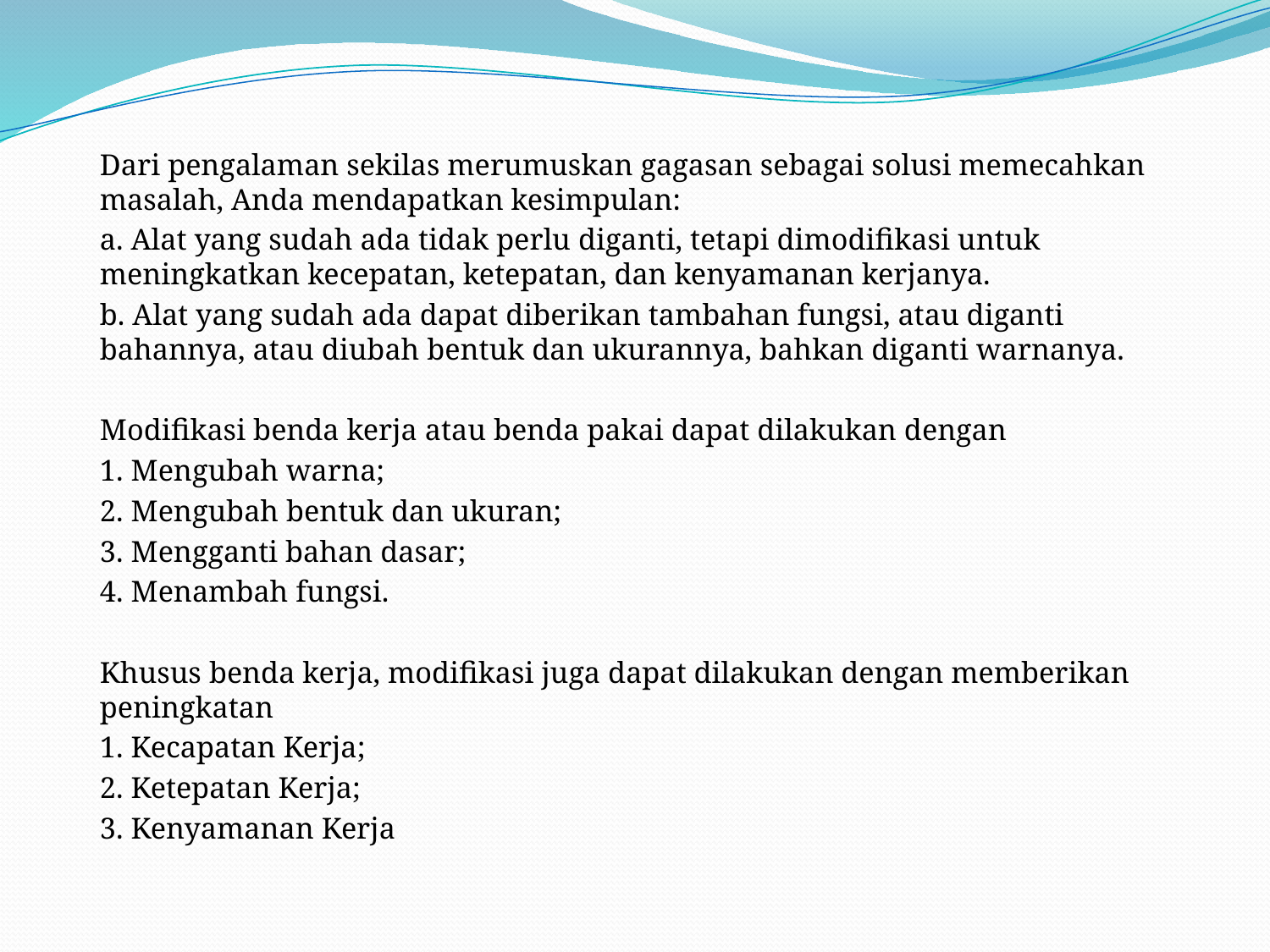

Dari pengalaman sekilas merumuskan gagasan sebagai solusi memecahkan masalah, Anda mendapatkan kesimpulan:
a. Alat yang sudah ada tidak perlu diganti, tetapi dimodifikasi untuk meningkatkan kecepatan, ketepatan, dan kenyamanan kerjanya.
b. Alat yang sudah ada dapat diberikan tambahan fungsi, atau diganti bahannya, atau diubah bentuk dan ukurannya, bahkan diganti warnanya.

Modifikasi benda kerja atau benda pakai dapat dilakukan dengan
1. Mengubah warna;
2. Mengubah bentuk dan ukuran;
3. Mengganti bahan dasar;
4. Menambah fungsi.

Khusus benda kerja, modifikasi juga dapat dilakukan dengan memberikan peningkatan
1. Kecapatan Kerja;
2. Ketepatan Kerja;
3. Kenyamanan Kerja